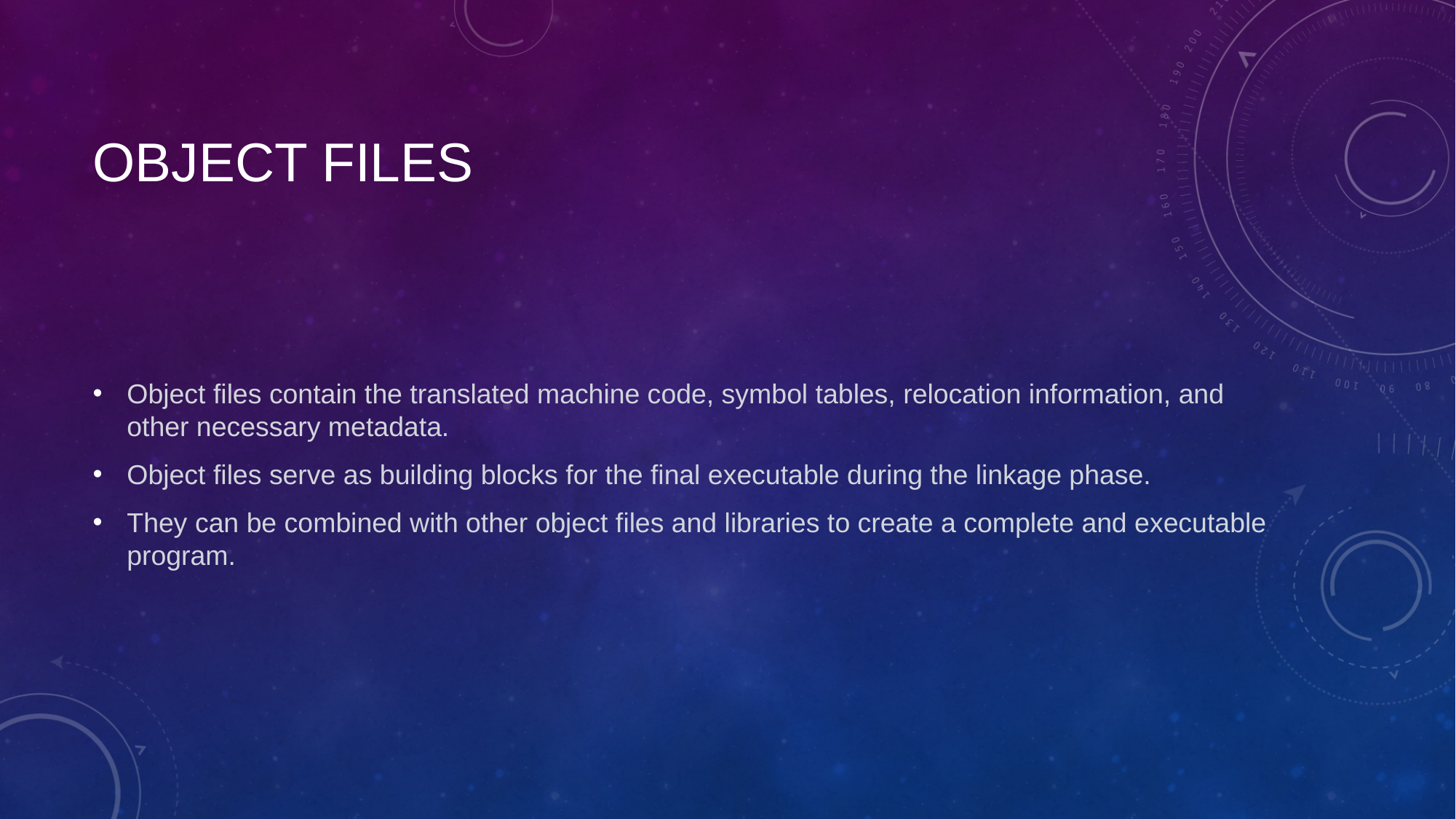

# Object Files
Object files contain the translated machine code, symbol tables, relocation information, and other necessary metadata.
Object files serve as building blocks for the final executable during the linkage phase.
They can be combined with other object files and libraries to create a complete and executable program.